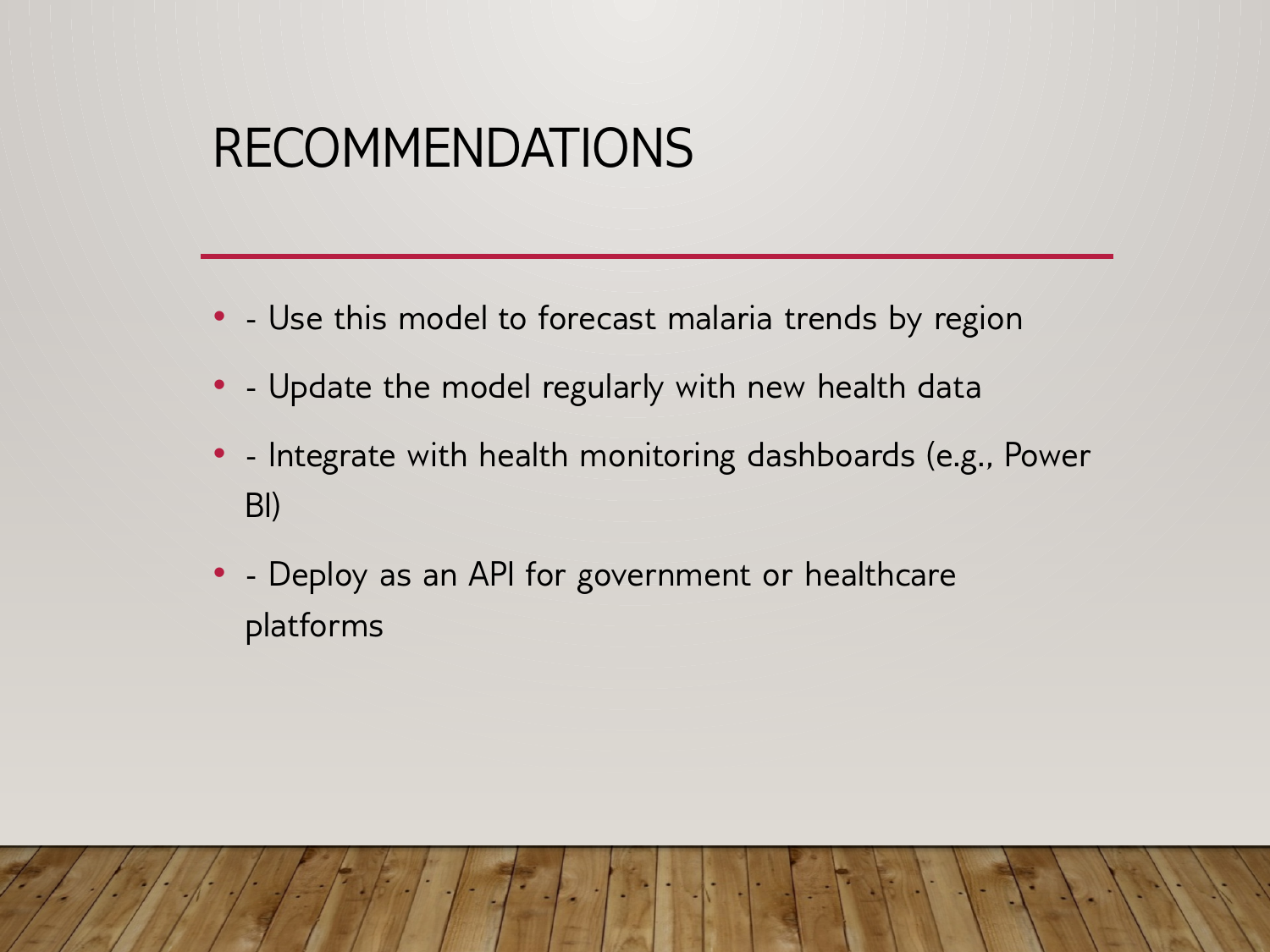

# Recommendations
- Use this model to forecast malaria trends by region
- Update the model regularly with new health data
- Integrate with health monitoring dashboards (e.g., Power BI)
- Deploy as an API for government or healthcare platforms